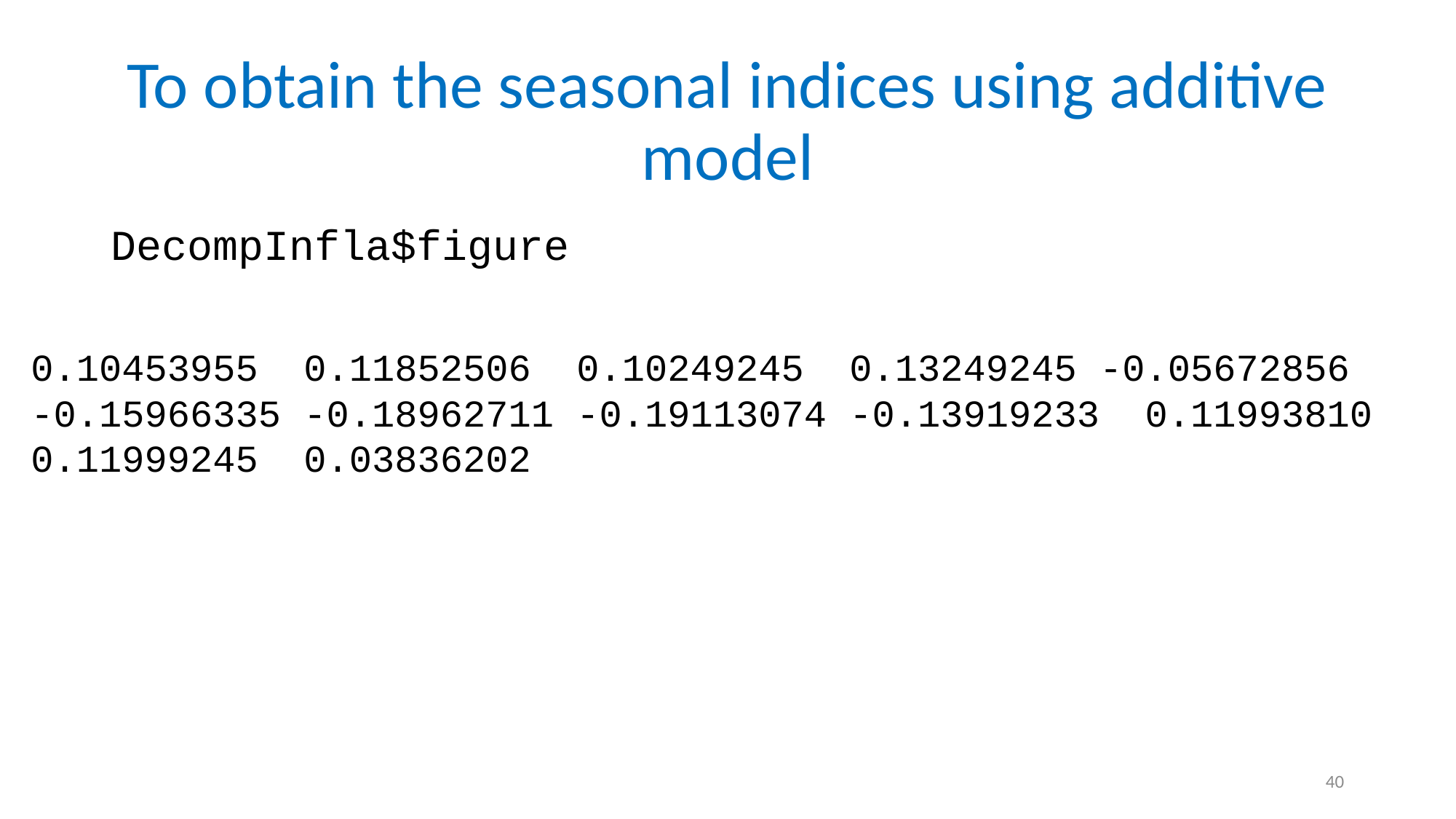

# To obtain the seasonal indices using additive model
DecompInfla$figure

0.10453955  0.11852506  0.10249245  0.13249245 -0.05672856
-0.15966335 -0.18962711 -0.19113074 -0.13919233  0.11993810 0.11999245  0.03836202
40